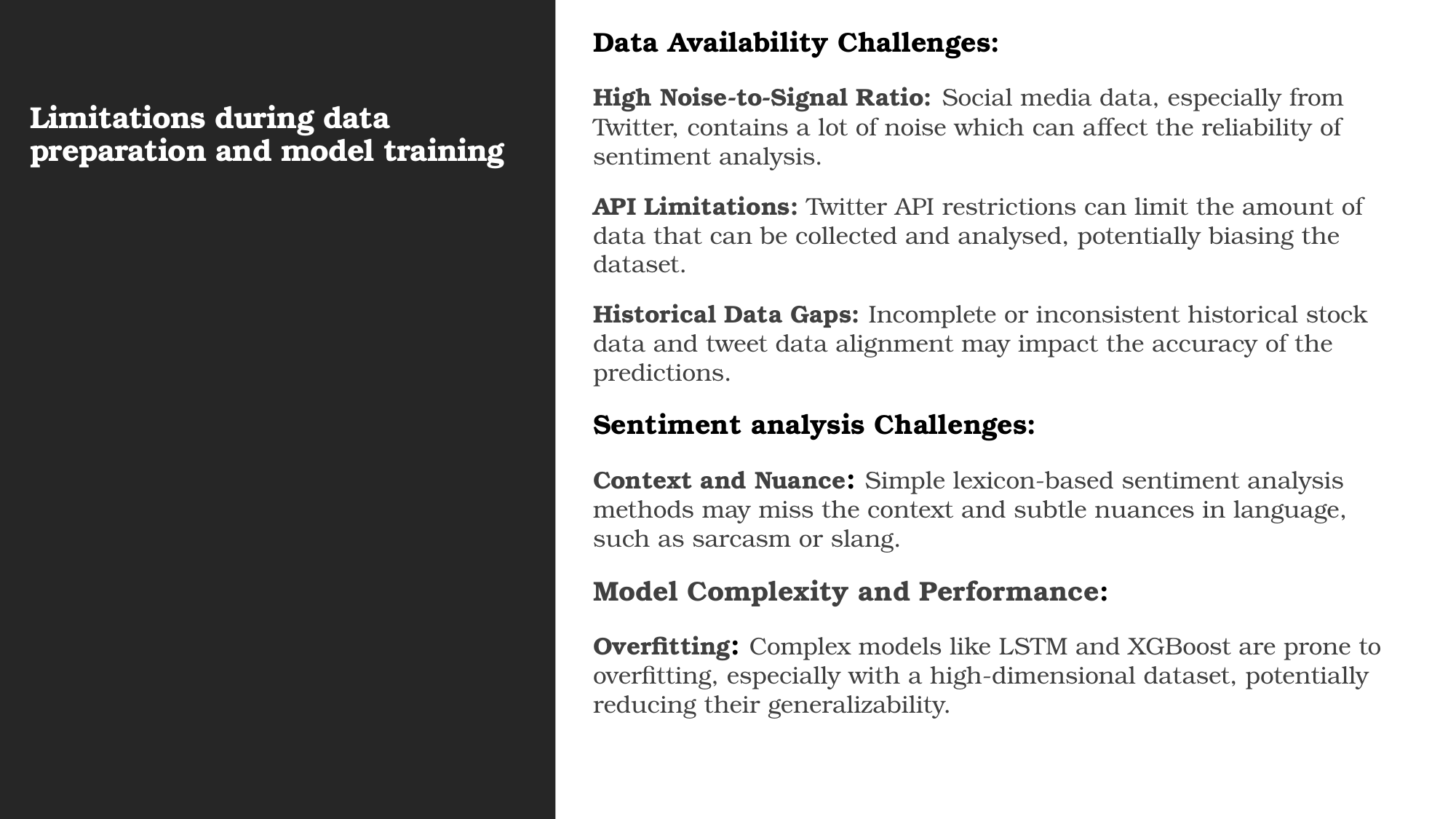

Data Availability Challenges:
High Noise-to-Signal Ratio: Social media data, especially from Twitter, contains a lot of noise which can affect the reliability of sentiment analysis.
API Limitations: Twitter API restrictions can limit the amount of data that can be collected and analysed, potentially biasing the dataset.
Historical Data Gaps: Incomplete or inconsistent historical stock data and tweet data alignment may impact the accuracy of the predictions.
Sentiment analysis Challenges:
Context and Nuance: Simple lexicon-based sentiment analysis methods may miss the context and subtle nuances in language, such as sarcasm or slang.
Model Complexity and Performance:
Overfitting: Complex models like LSTM and XGBoost are prone to overfitting, especially with a high-dimensional dataset, potentially reducing their generalizability.

Limitations during data preparation and model training